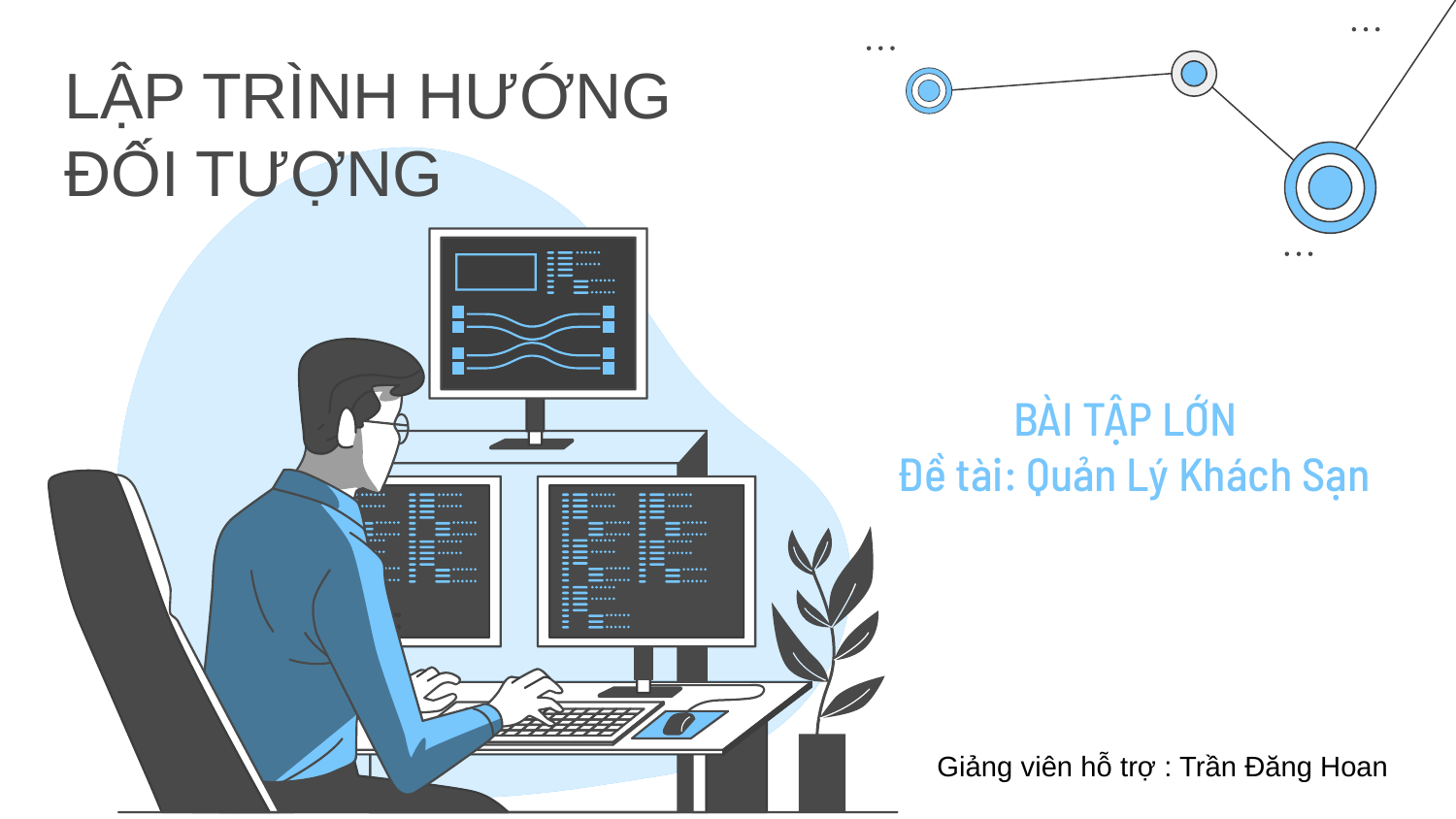

# LẬP TRÌNH HƯỚNG ĐỐI TƯỢNG

BÀI TẬP LỚN
Đề tài: Quản Lý Khách Sạn

Giảng viên hỗ trợ : Trần Đăng Hoan